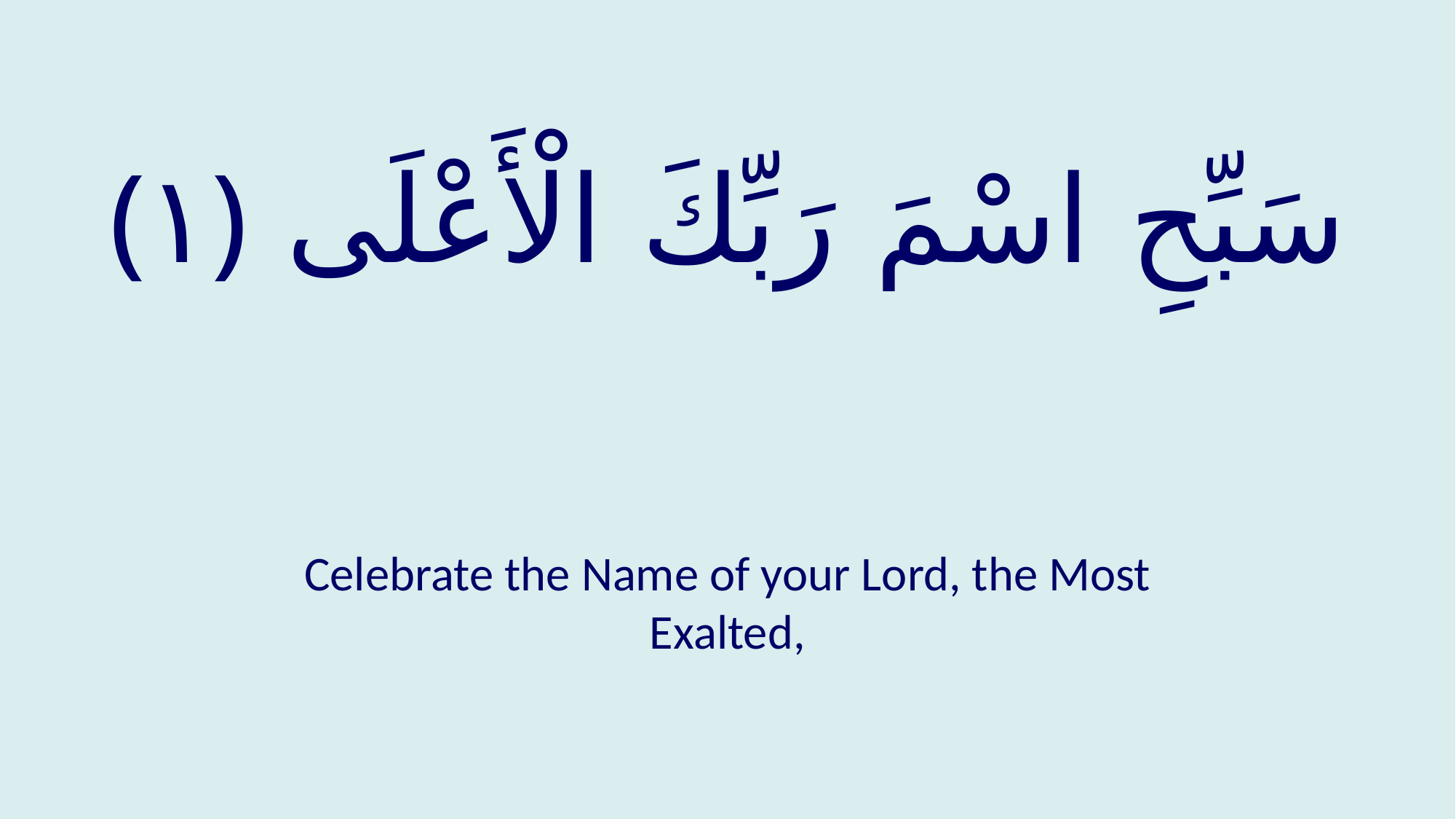

# سَبِّحِ اسْمَ رَبِّكَ الْأَعْلَى ‎﴿١﴾
Celebrate the Name of your Lord, the Most Exalted,